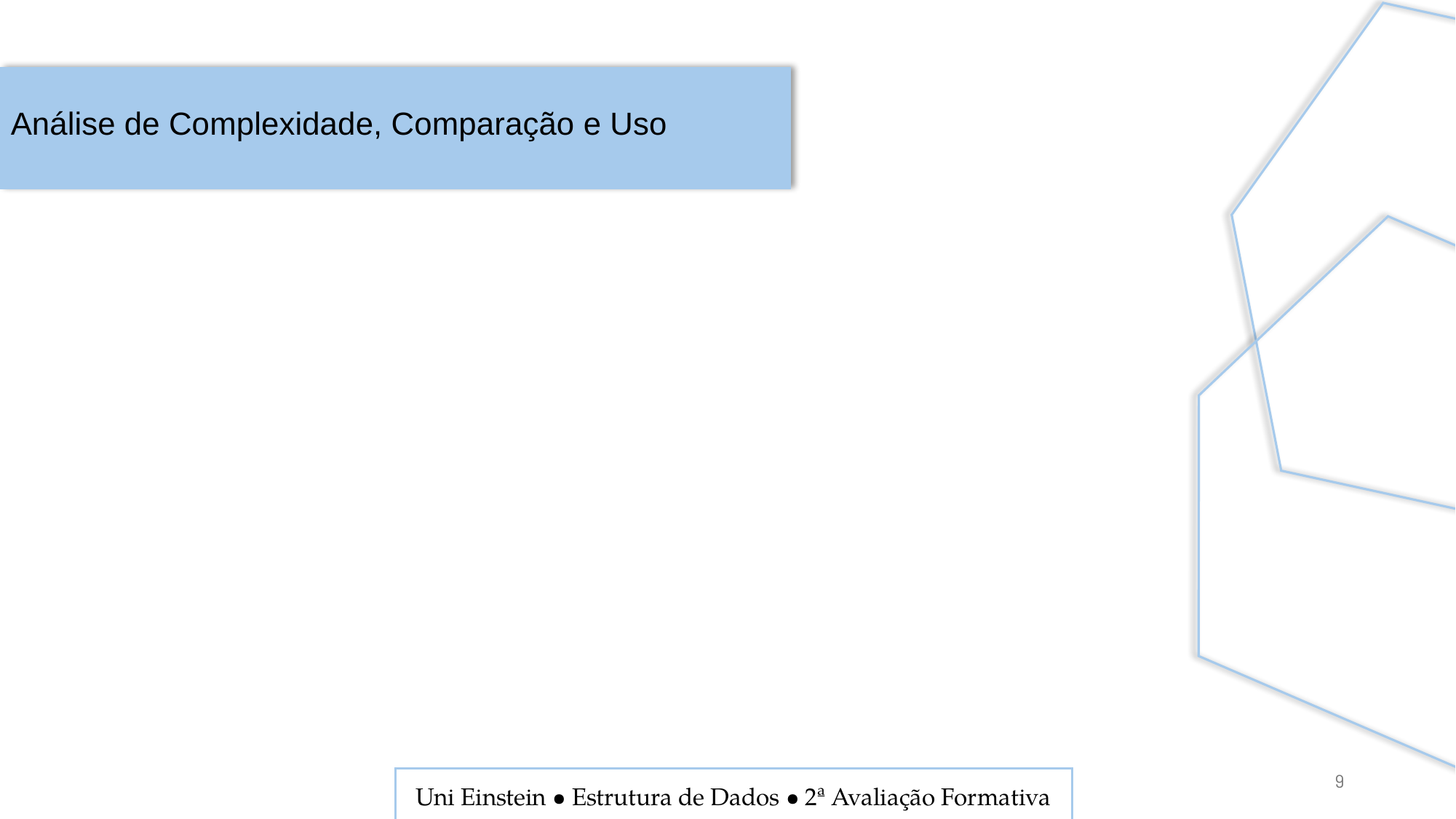

Análise de Complexidade, Comparação e Uso

9
Uni Einstein ∙ Estrutura de Dados ∙ 2ª Avaliação Formativa